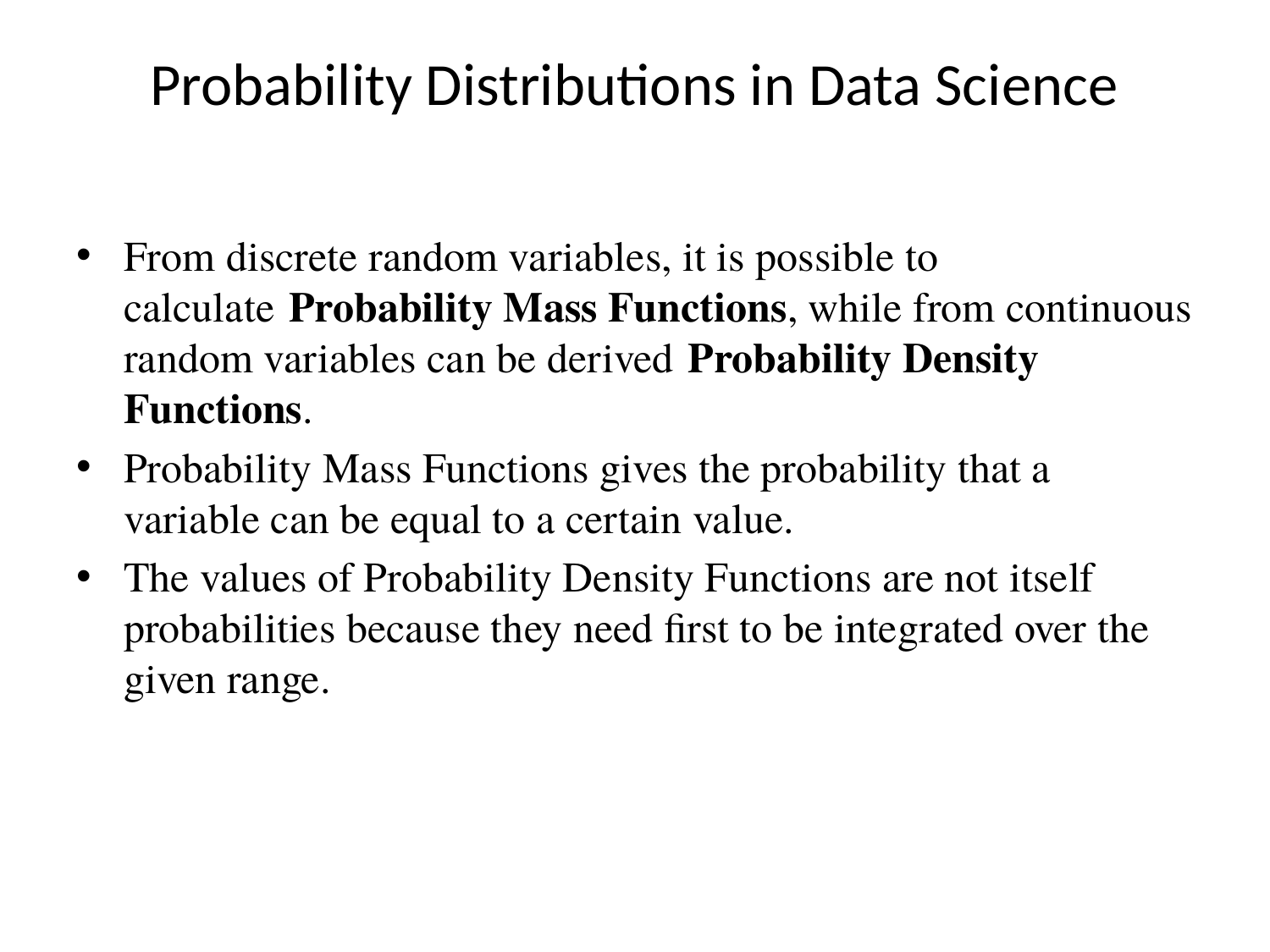

# Probability Distributions in Data Science
From discrete random variables, it is possible to calculate Probability Mass Functions, while from continuous random variables can be derived Probability Density Functions.
Probability Mass Functions gives the probability that a variable can be equal to a certain value.
The values of Probability Density Functions are not itself probabilities because they need first to be integrated over the given range.